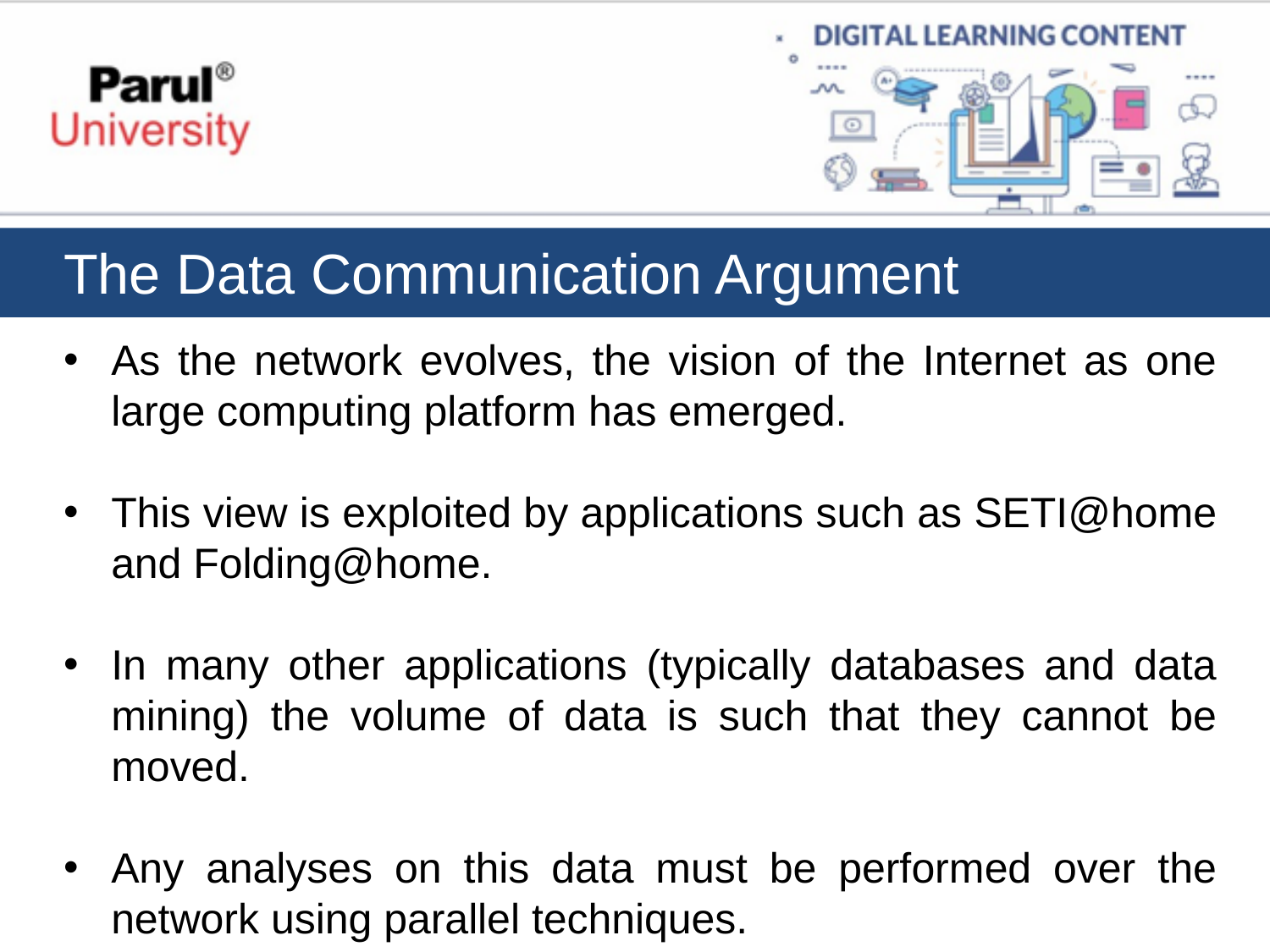

The Data Communication Argument
As the network evolves, the vision of the Internet as one large computing platform has emerged.

This view is exploited by applications such as SETI@home and Folding@home.

In many other applications (typically databases and data mining) the volume of data is such that they cannot be moved.

Any analyses on this data must be performed over the network using parallel techniques.